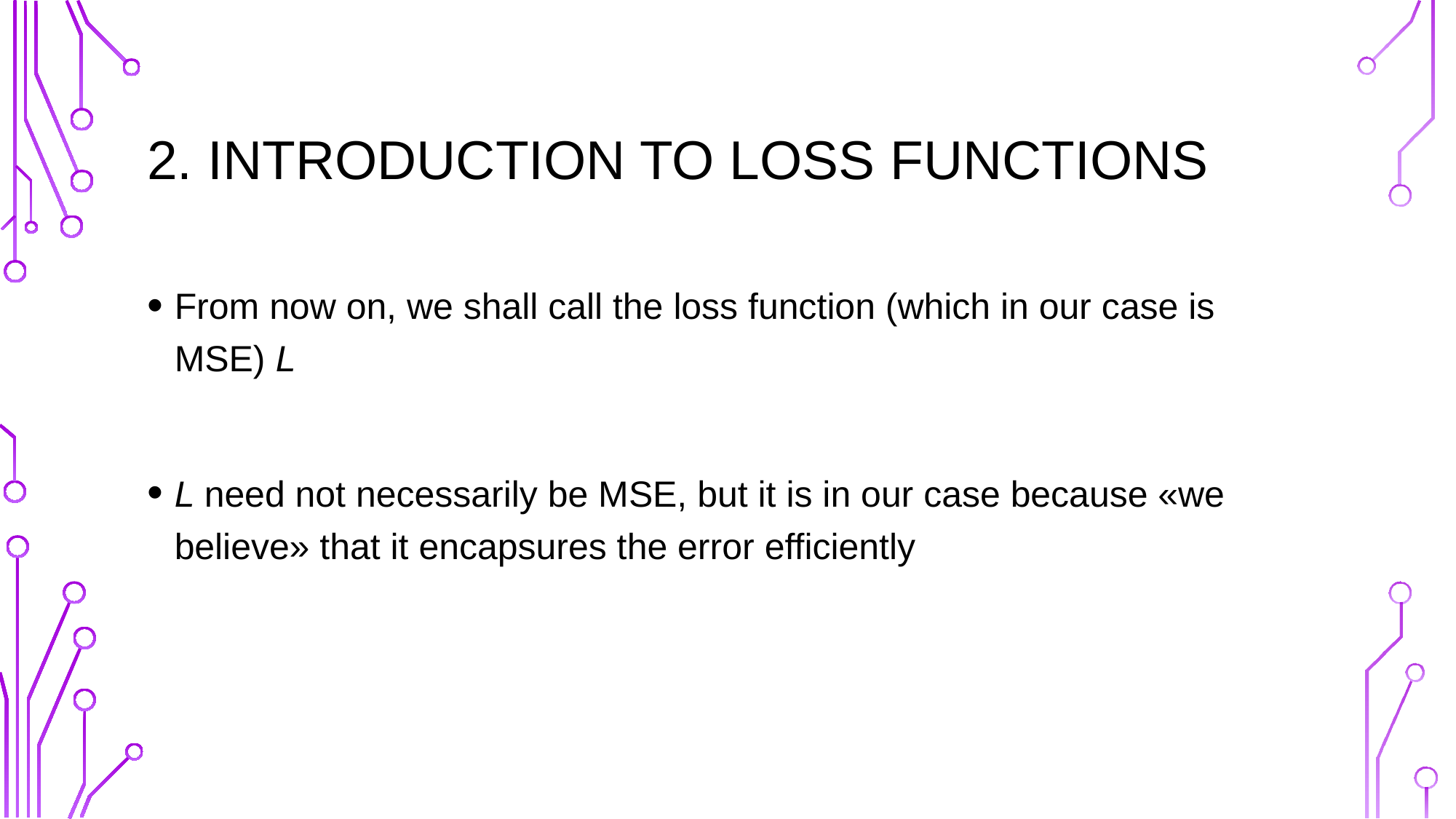

# 2. Introduction to loss functions
From now on, we shall call the loss function (which in our case is MSE) L

L need not necessarily be MSE, but it is in our case because «we believe» that it encapsures the error efficiently